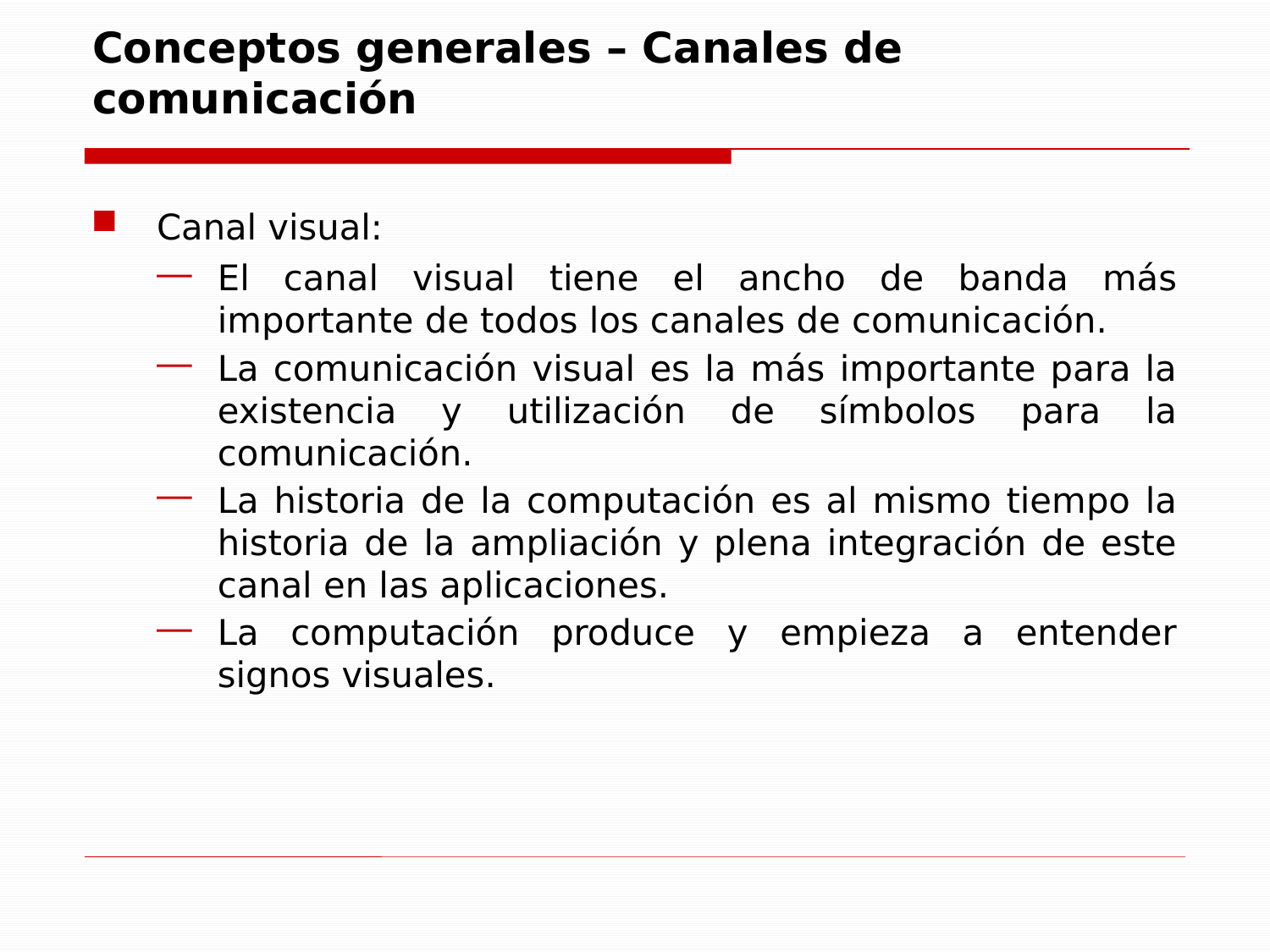

# Conceptos generales – Canales de comunicación
Canal visual:
El canal visual tiene el ancho de banda más importante de todos los canales de comunicación.
La comunicación visual es la más importante para la existencia y utilización de símbolos para la comunicación.
La historia de la computación es al mismo tiempo la historia de la ampliación y plena integración de este canal en las aplicaciones.
La computación produce y empieza a entender signos visuales.